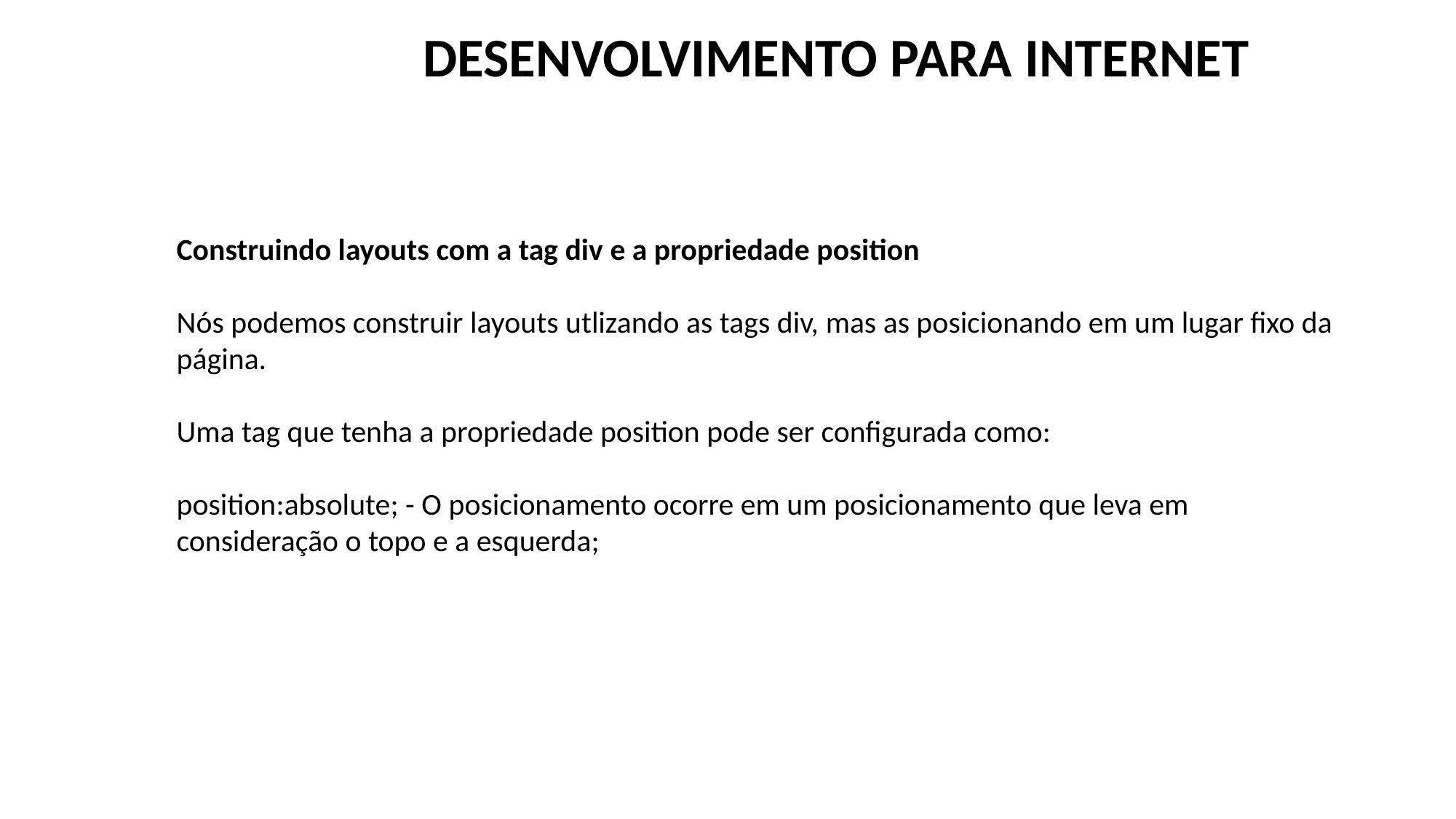

DESENVOLVIMENTO PARA INTERNET
Construindo layouts com a tag div e a propriedade position

Nós podemos construir layouts utlizando as tags div, mas as posicionando em um lugar fixo da página.

Uma tag que tenha a propriedade position pode ser configurada como:

position:absolute; - O posicionamento ocorre em um posicionamento que leva em consideração o topo e a esquerda;